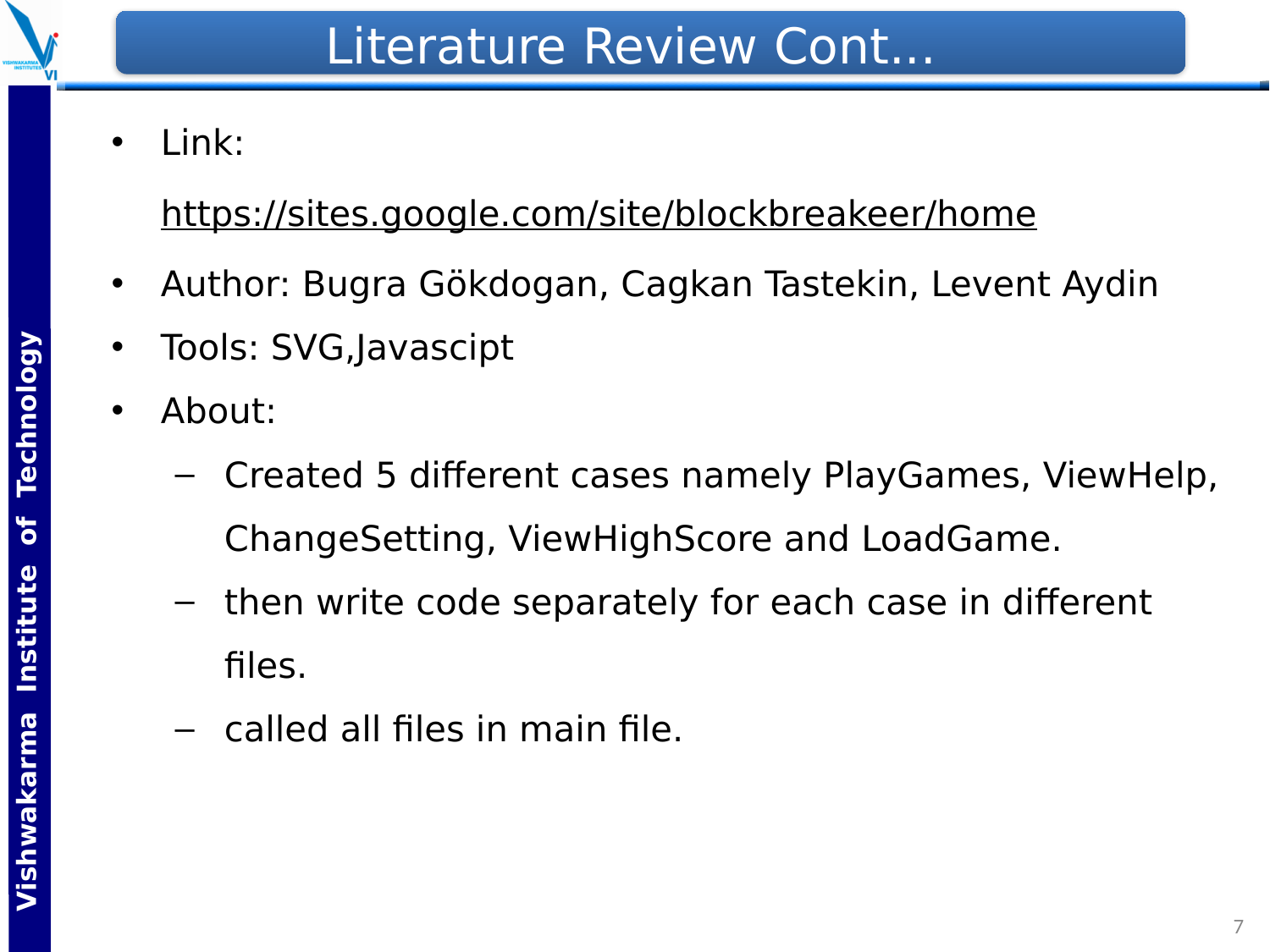

# Literature Review Cont...
Link:
https://sites.google.com/site/blockbreakeer/home
Author: Bugra Gökdogan, Cagkan Tastekin, Levent Aydin
Tools: SVG,Javascipt
About:
Created 5 different cases namely PlayGames, ViewHelp, ChangeSetting, ViewHighScore and LoadGame.
then write code separately for each case in different files.
called all files in main file.
7